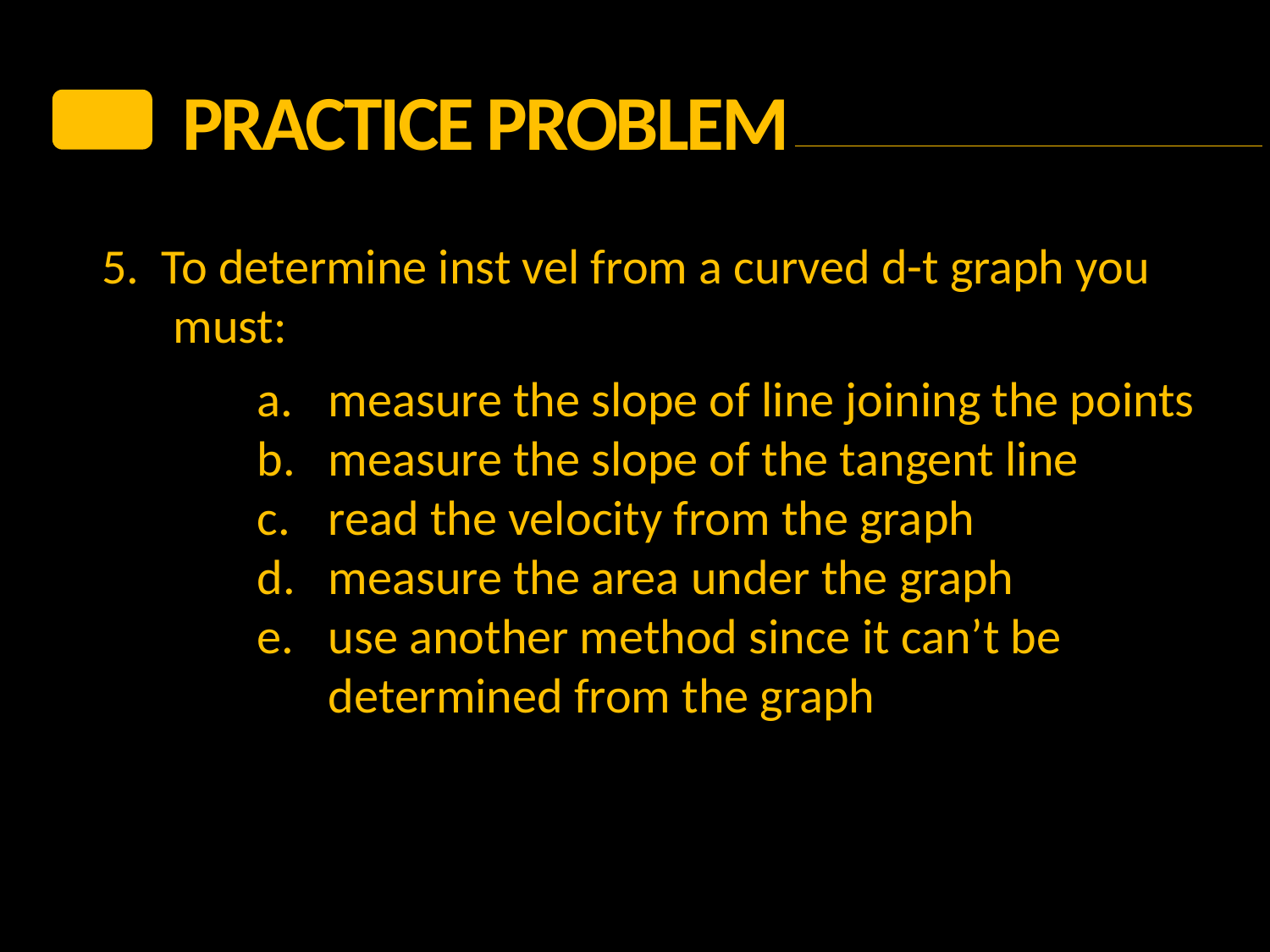

PRACTICE Problem

5.  To determine inst vel from a curved d-t graph you must:
measure the slope of line joining the points
measure the slope of the tangent line
read the velocity from the graph
measure the area under the graph
use another method since it can’t be determined from the graph